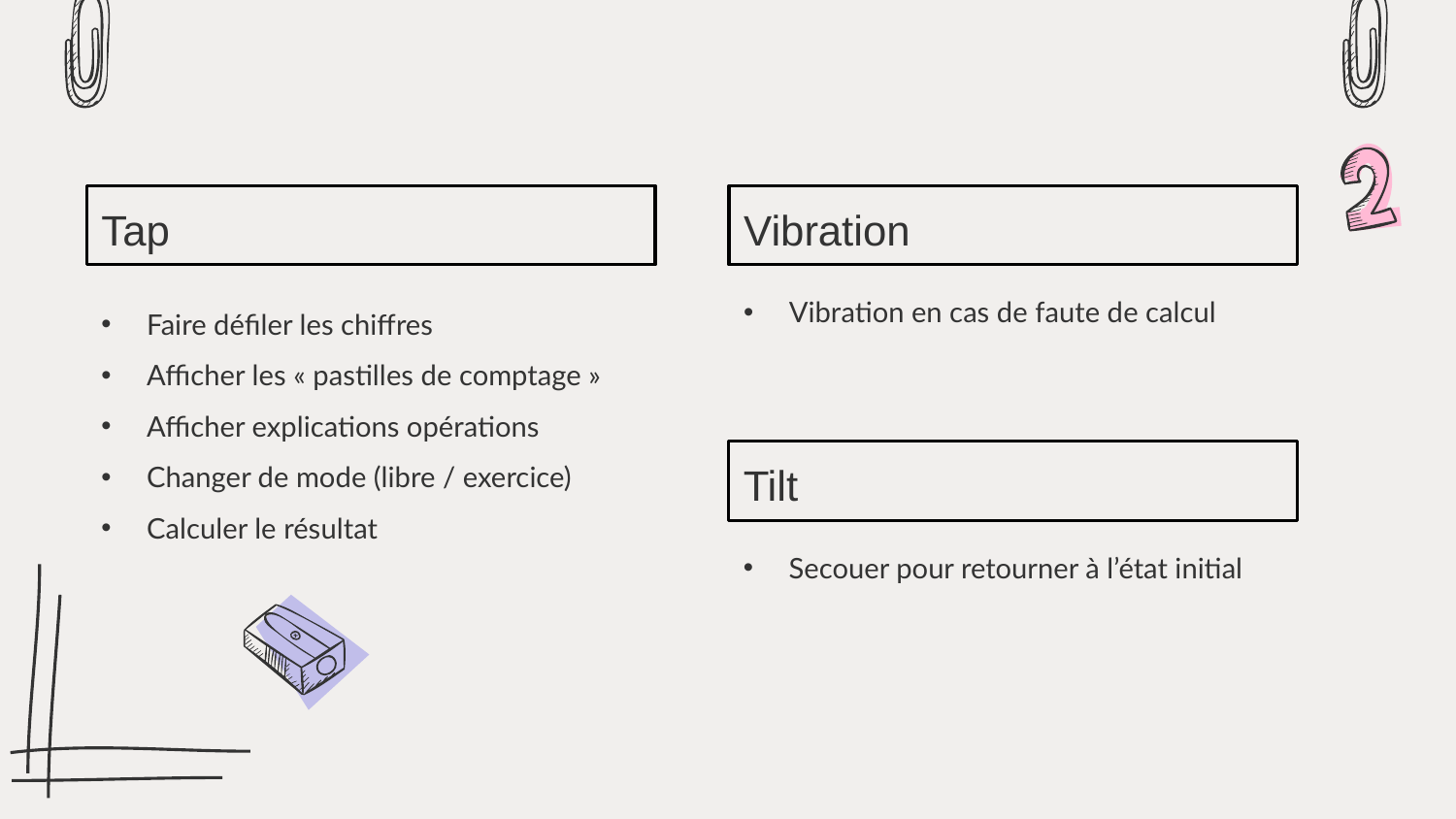

Tap
Vibration
Faire défiler les chiffres
Afficher les « pastilles de comptage »
Afficher explications opérations
Changer de mode (libre / exercice)
Calculer le résultat

Vibration en cas de faute de calcul
Tilt
Secouer pour retourner à l’état initial